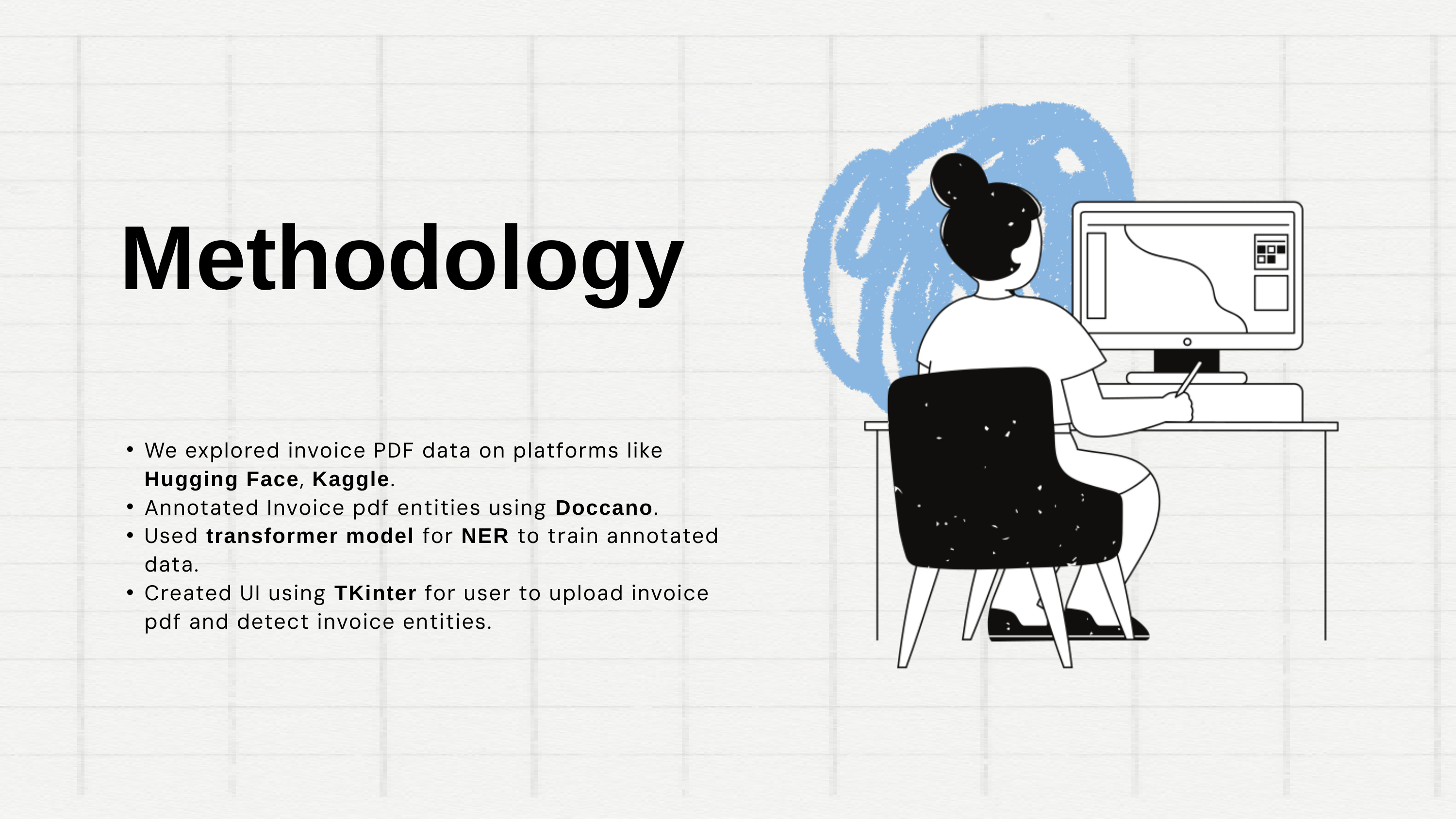

Methodology
We explored invoice PDF data on platforms like Hugging Face, Kaggle.
Annotated Invoice pdf entities using Doccano.
Used transformer model for NER to train annotated data.
Created UI using TKinter for user to upload invoice pdf and detect invoice entities.